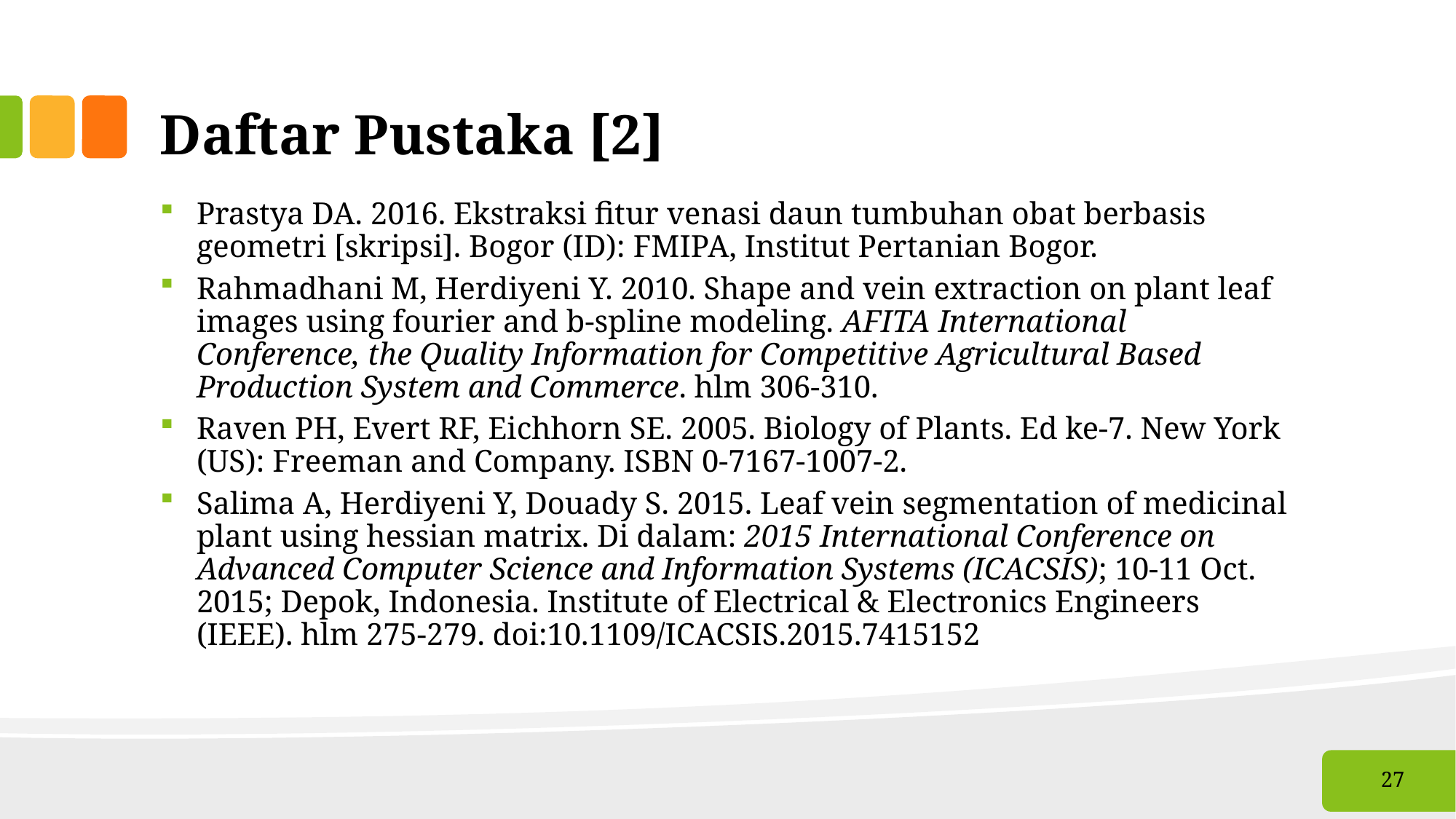

# Daftar Pustaka [2]
Prastya DA. 2016. Ekstraksi fitur venasi daun tumbuhan obat berbasis geometri [skripsi]. Bogor (ID): FMIPA, Institut Pertanian Bogor.
Rahmadhani M, Herdiyeni Y. 2010. Shape and vein extraction on plant leaf images using fourier and b-spline modeling. AFITA International Conference, the Quality Information for Competitive Agricultural Based Production System and Commerce. hlm 306-310.
Raven PH, Evert RF, Eichhorn SE. 2005. Biology of Plants. Ed ke-7. New York (US): Freeman and Company. ISBN 0-7167-1007-2.
Salima A, Herdiyeni Y, Douady S. 2015. Leaf vein segmentation of medicinal plant using hessian matrix. Di dalam: 2015 International Conference on Advanced Computer Science and Information Systems (ICACSIS); 10-11 Oct. 2015; Depok, Indonesia. Institute of Electrical & Electronics Engineers (IEEE). hlm 275-279. doi:10.1109/ICACSIS.2015.7415152
27